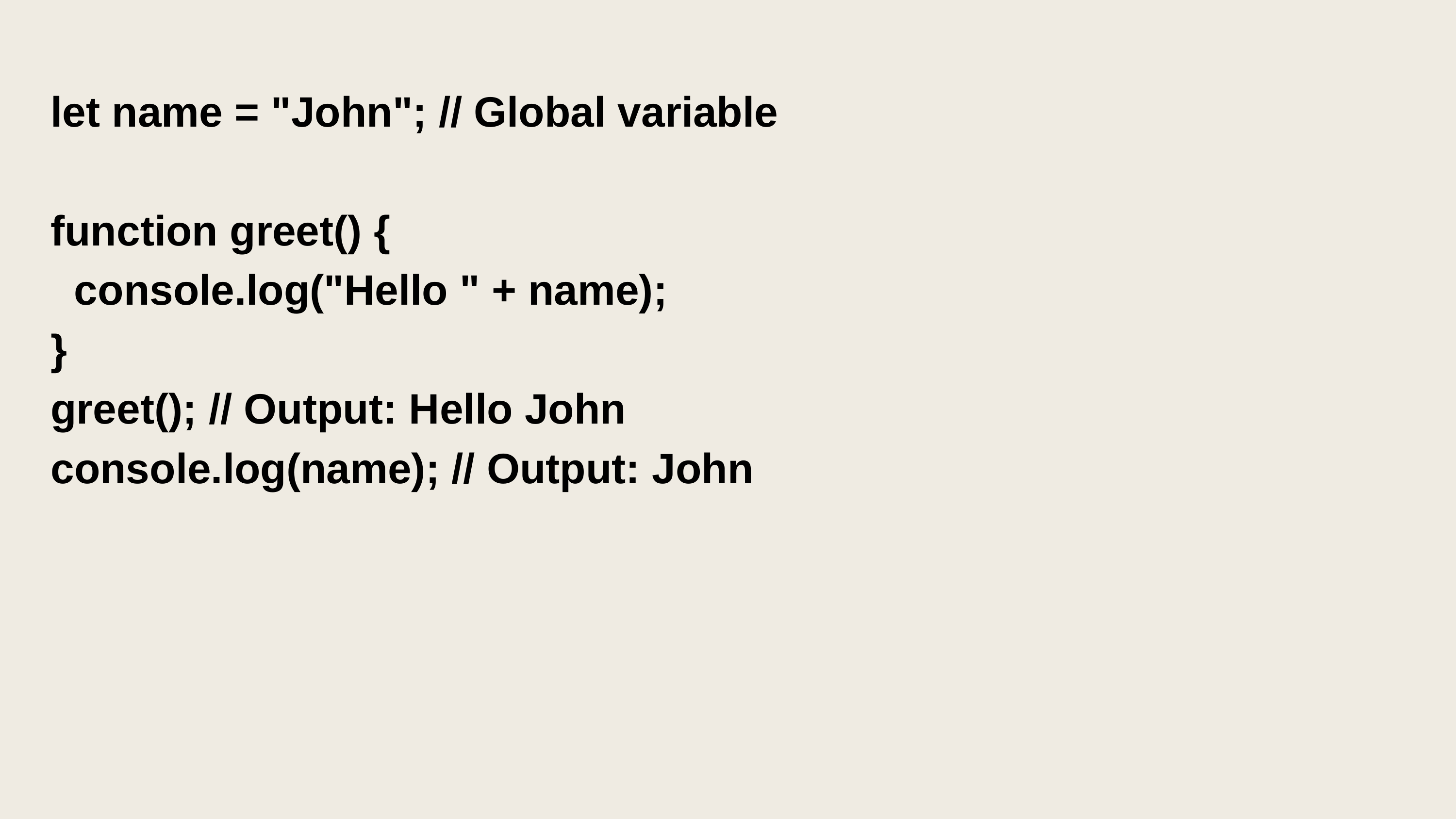

let name = "John"; // Global variable

function greet() {
  console.log("Hello " + name);
}
greet(); // Output: Hello John
console.log(name); // Output: John